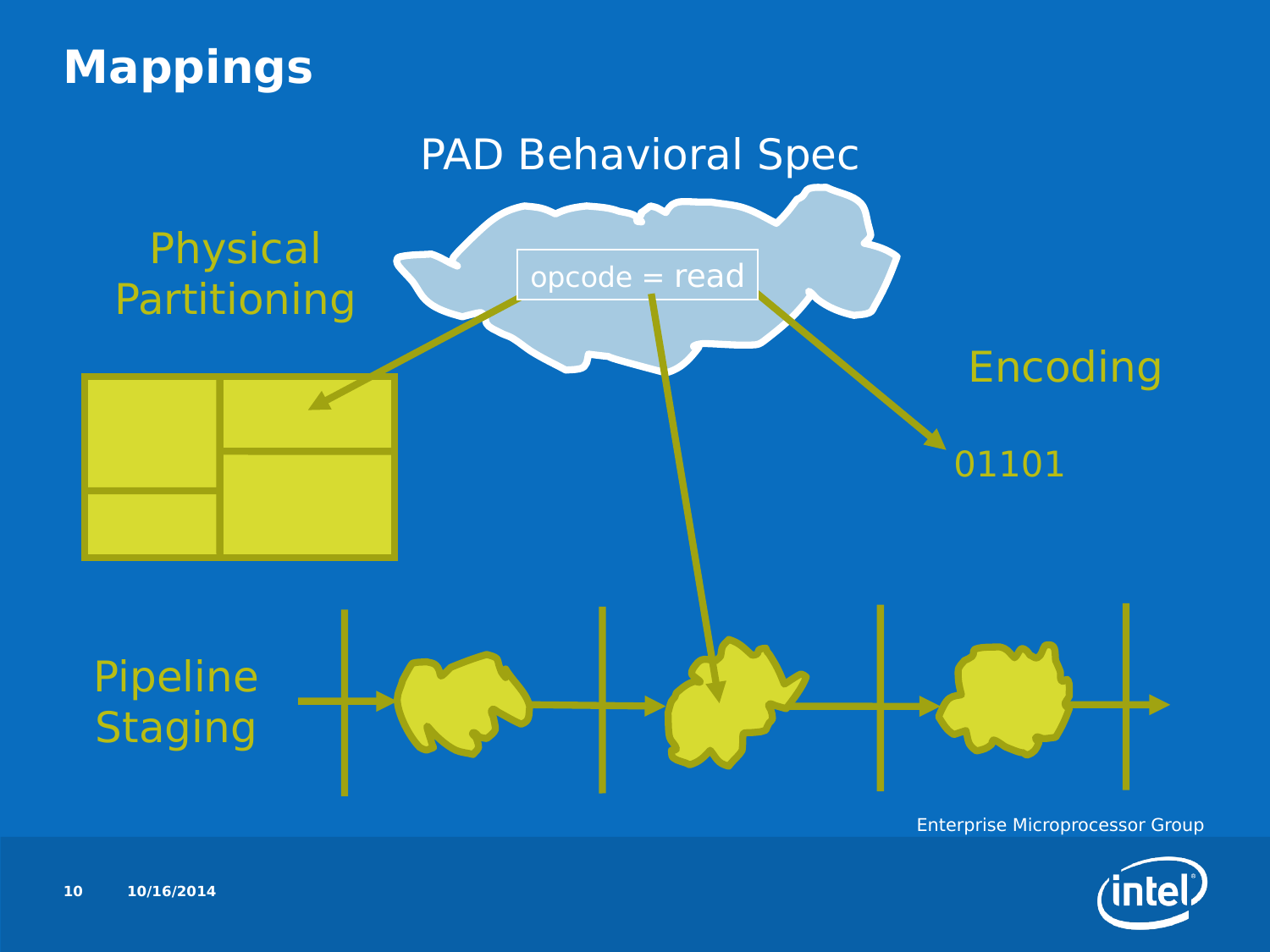

# Mappings
PAD Behavioral Spec

Physical
Partitioning
opcode = read

Encoding

01101

Pipeline
Staging

10
10/16/2014